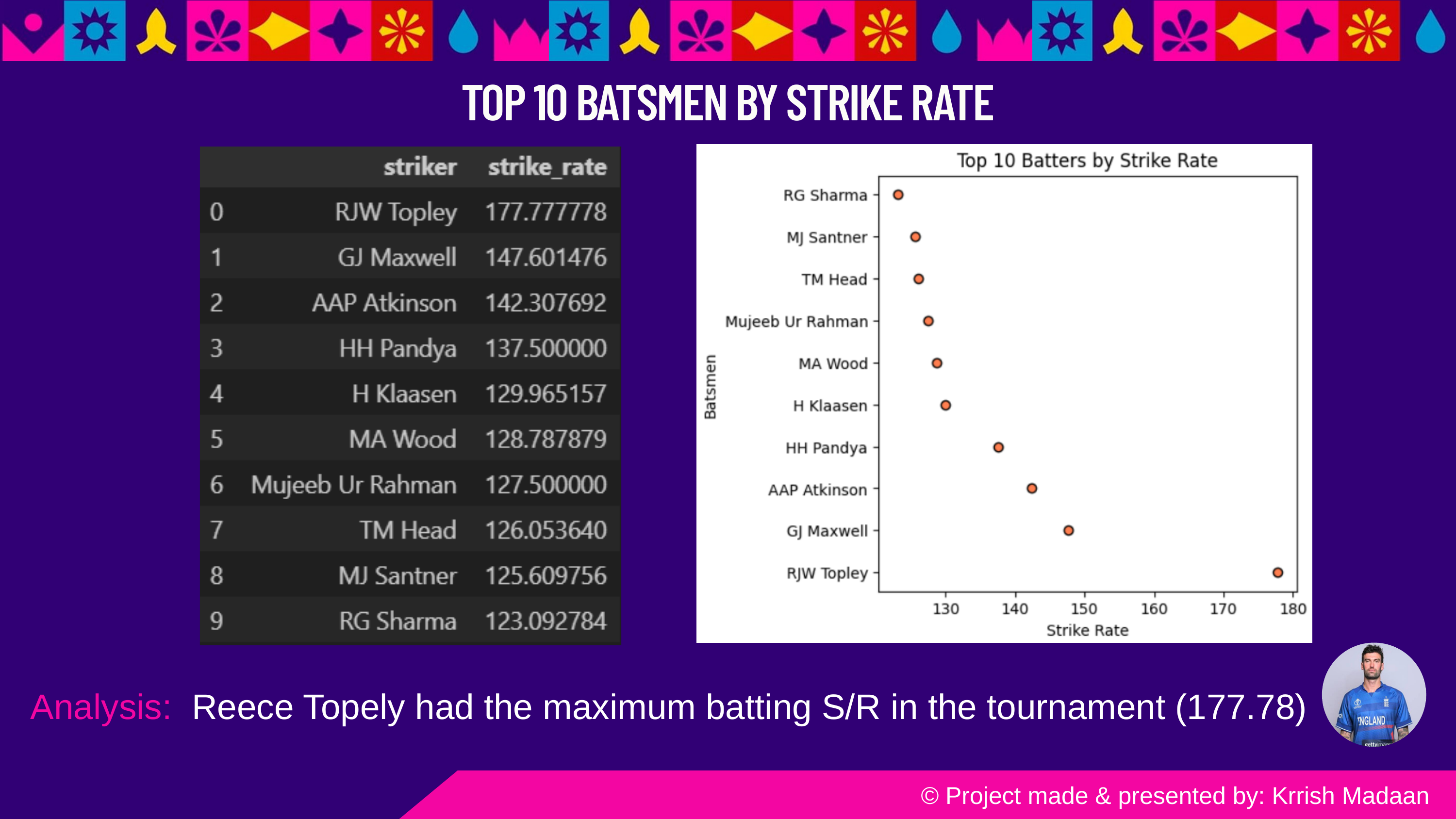

TOP 10 BATSMEN BY STRIKE RATE

Analysis:  Reece Topely had the maximum batting S/R in the tournament (177.78)

© Project made & presented by: Krrish Madaan